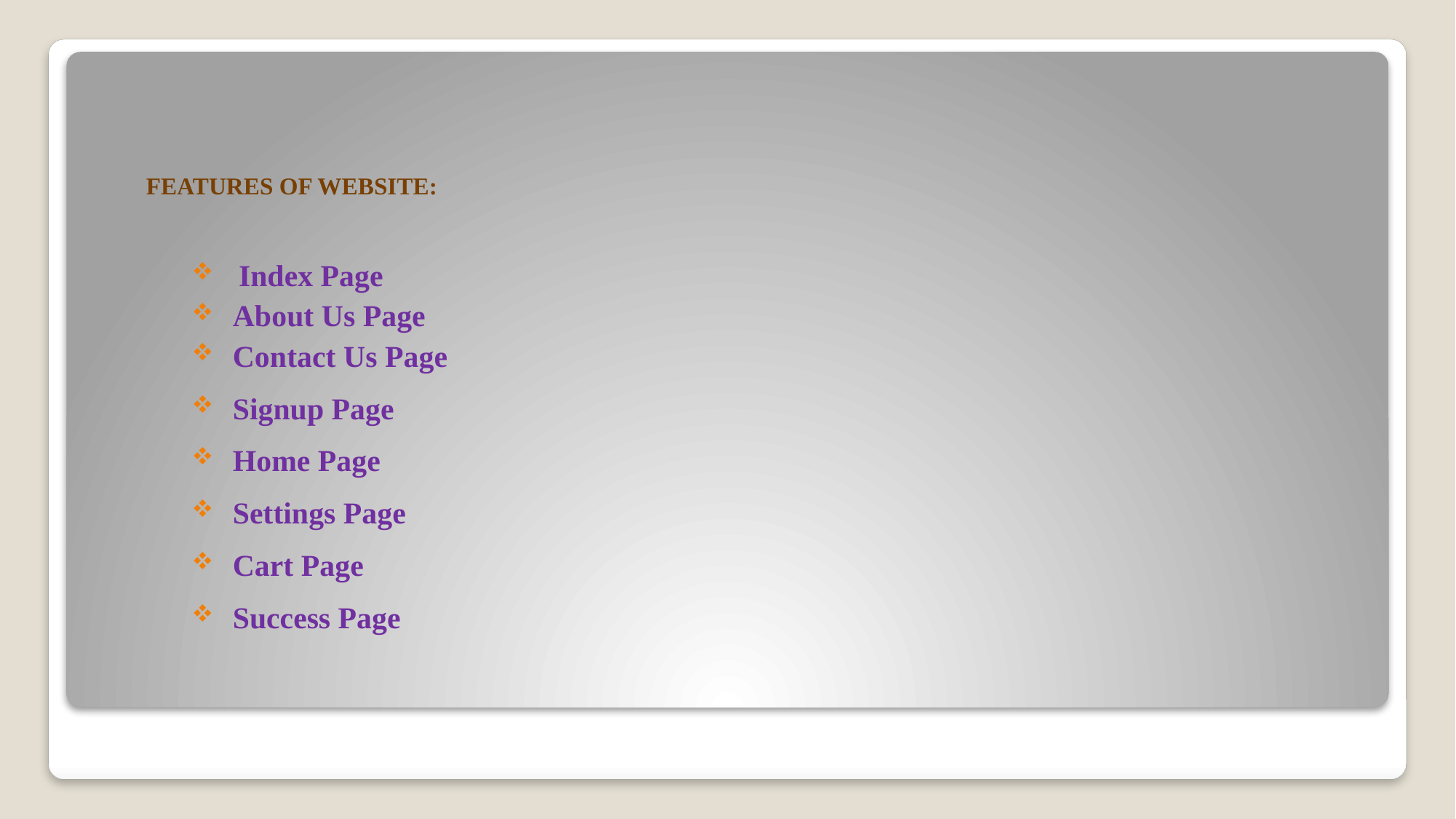

# FEATURES OF WEBSITE:
  Index Page
About Us Page
Contact Us Page
Signup Page
Home Page
Settings Page
Cart Page
Success Page